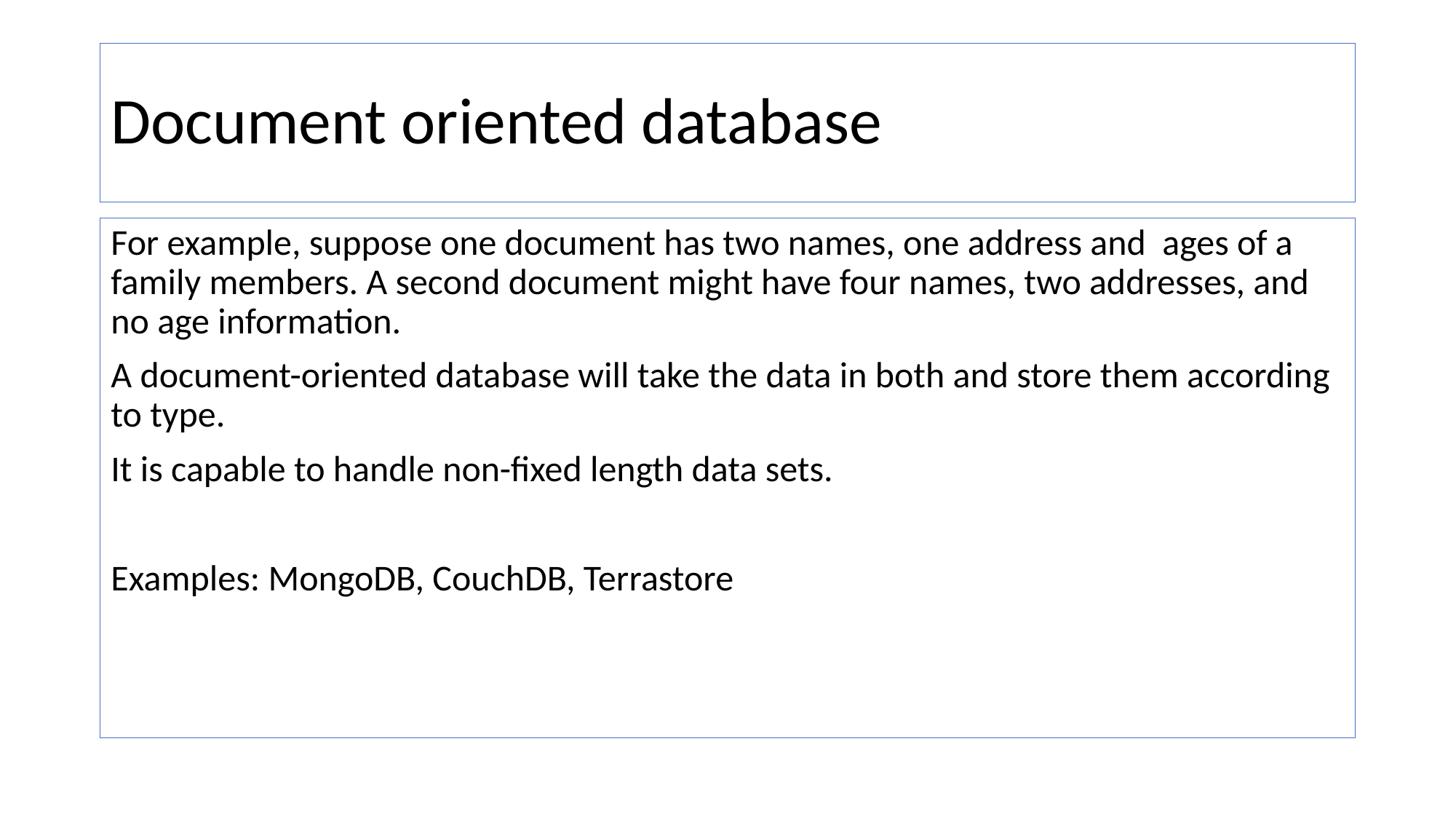

# Document oriented database
For example, suppose one document has two names, one address and  ages of a family members. A second document might have four names, two addresses, and no age information.
A document-oriented database will take the data in both and store them according to type.
It is capable to handle non-fixed length data sets.

Examples: MongoDB, CouchDB, Terrastore
42